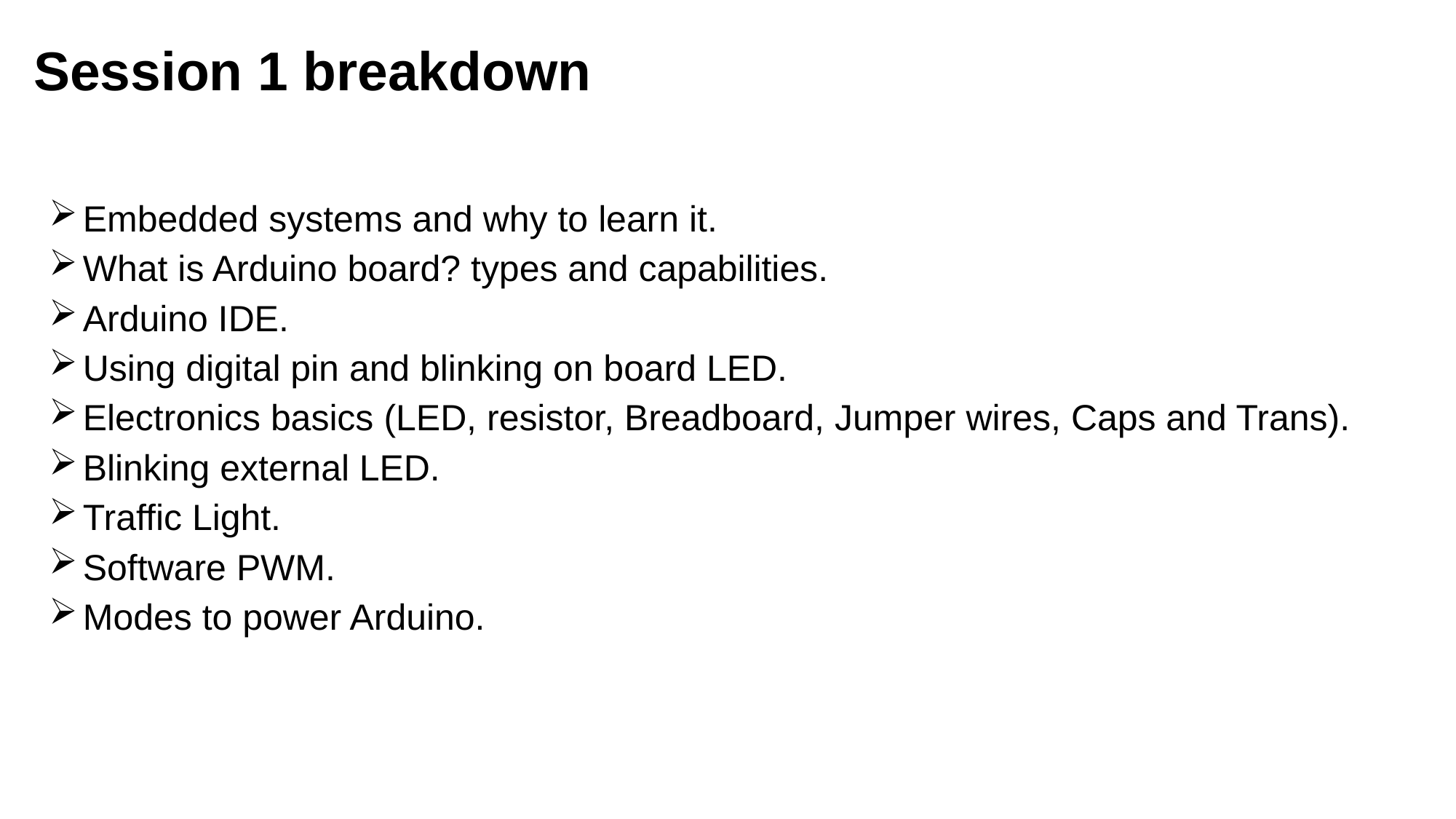

# Session 1 breakdown

Embedded systems and why to learn it.
What is Arduino board? types and capabilities.
Arduino IDE.
Using digital pin and blinking on board LED.
Electronics basics (LED, resistor, Breadboard, Jumper wires, Caps and Trans).
Blinking external LED.
Traffic Light.
Software PWM.
Modes to power Arduino.